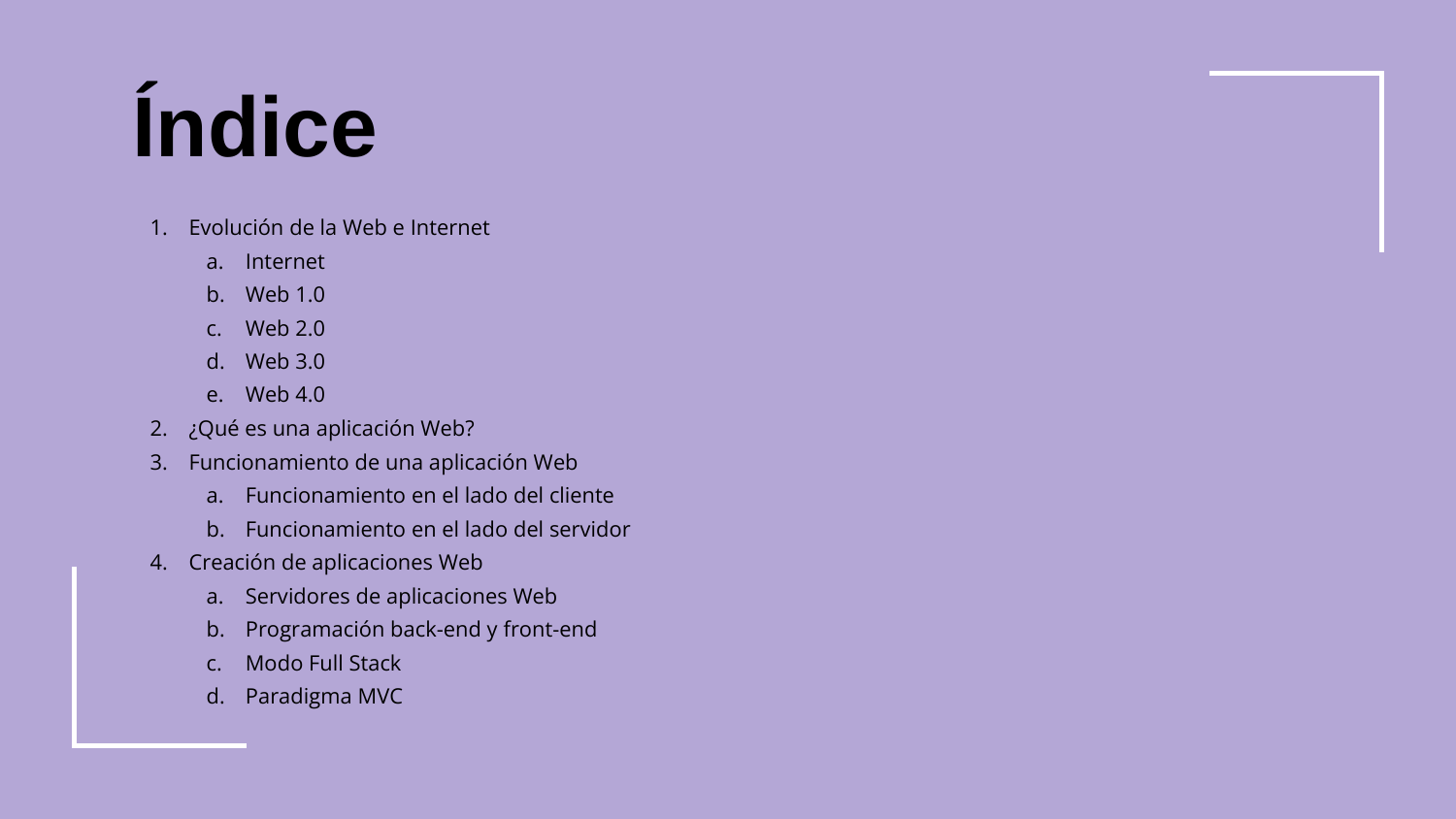

# Índice
Evolución de la Web e Internet
Internet
Web 1.0
Web 2.0
Web 3.0
Web 4.0
¿Qué es una aplicación Web?
Funcionamiento de una aplicación Web
Funcionamiento en el lado del cliente
Funcionamiento en el lado del servidor
Creación de aplicaciones Web
Servidores de aplicaciones Web
Programación back-end y front-end
Modo Full Stack
Paradigma MVC